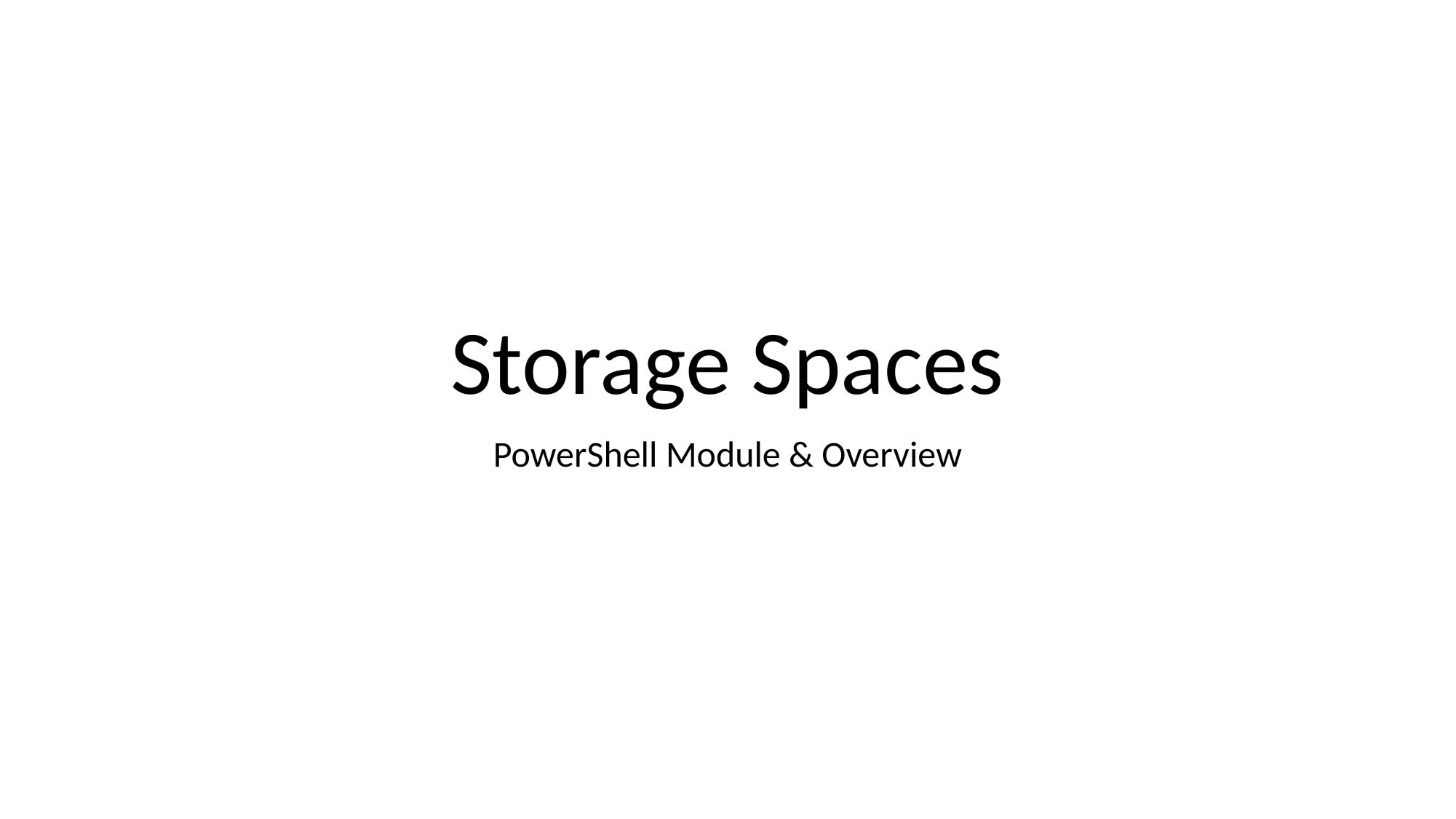

# Storage Spaces
PowerShell Module & Overview